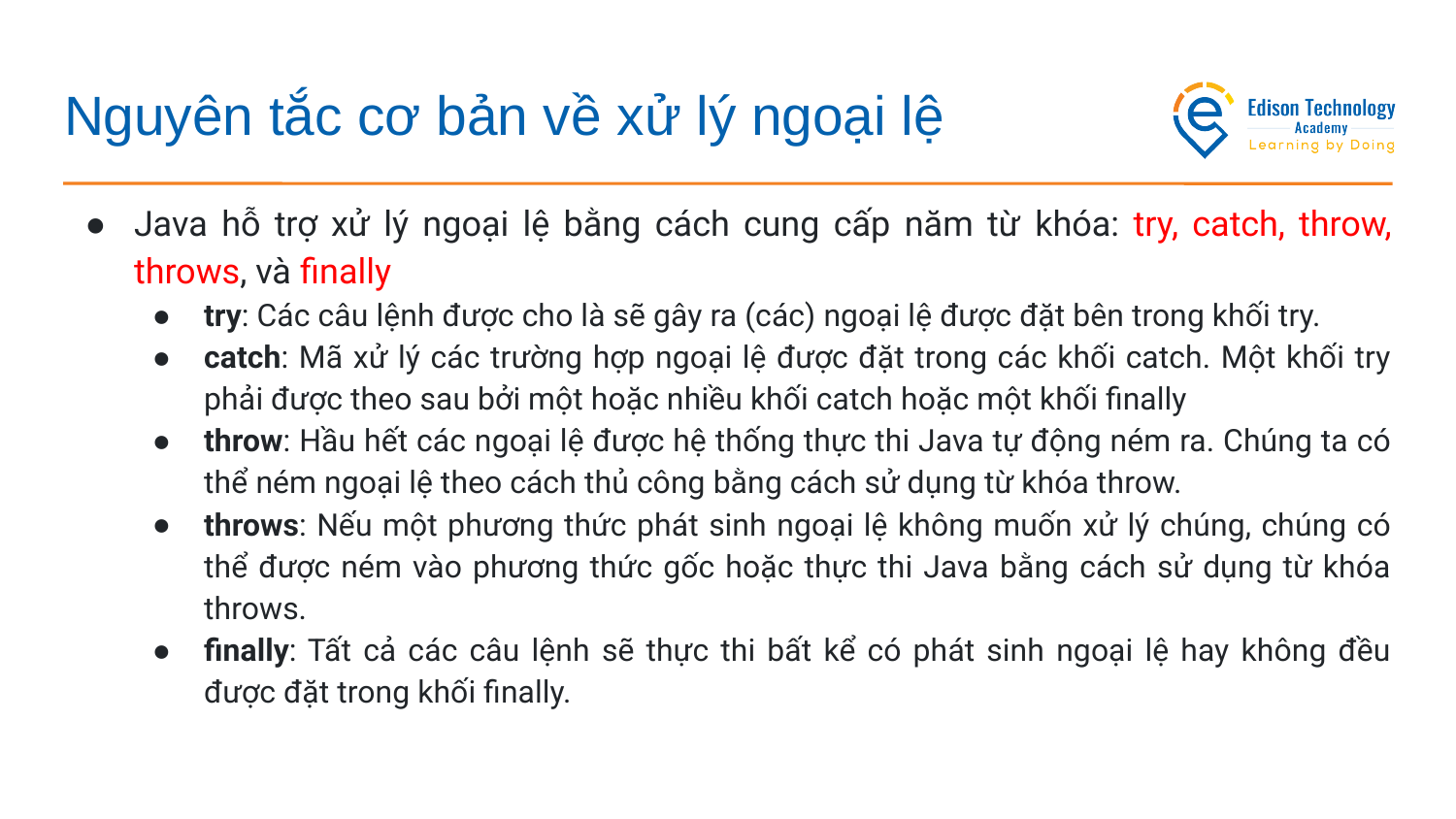

# Nguyên tắc cơ bản về xử lý ngoại lệ
Java hỗ trợ xử lý ngoại lệ bằng cách cung cấp năm từ khóa: try, catch, throw, throws, và finally
try: Các câu lệnh được cho là sẽ gây ra (các) ngoại lệ được đặt bên trong khối try.
catch: Mã xử lý các trường hợp ngoại lệ được đặt trong các khối catch. Một khối try phải được theo sau bởi một hoặc nhiều khối catch hoặc một khối finally
throw: Hầu hết các ngoại lệ được hệ thống thực thi Java tự động ném ra. Chúng ta có thể ném ngoại lệ theo cách thủ công bằng cách sử dụng từ khóa throw.
throws: Nếu một phương thức phát sinh ngoại lệ không muốn xử lý chúng, chúng có thể được ném vào phương thức gốc hoặc thực thi Java bằng cách sử dụng từ khóa throws.
finally: Tất cả các câu lệnh sẽ thực thi bất kể có phát sinh ngoại lệ hay không đều được đặt trong khối finally.